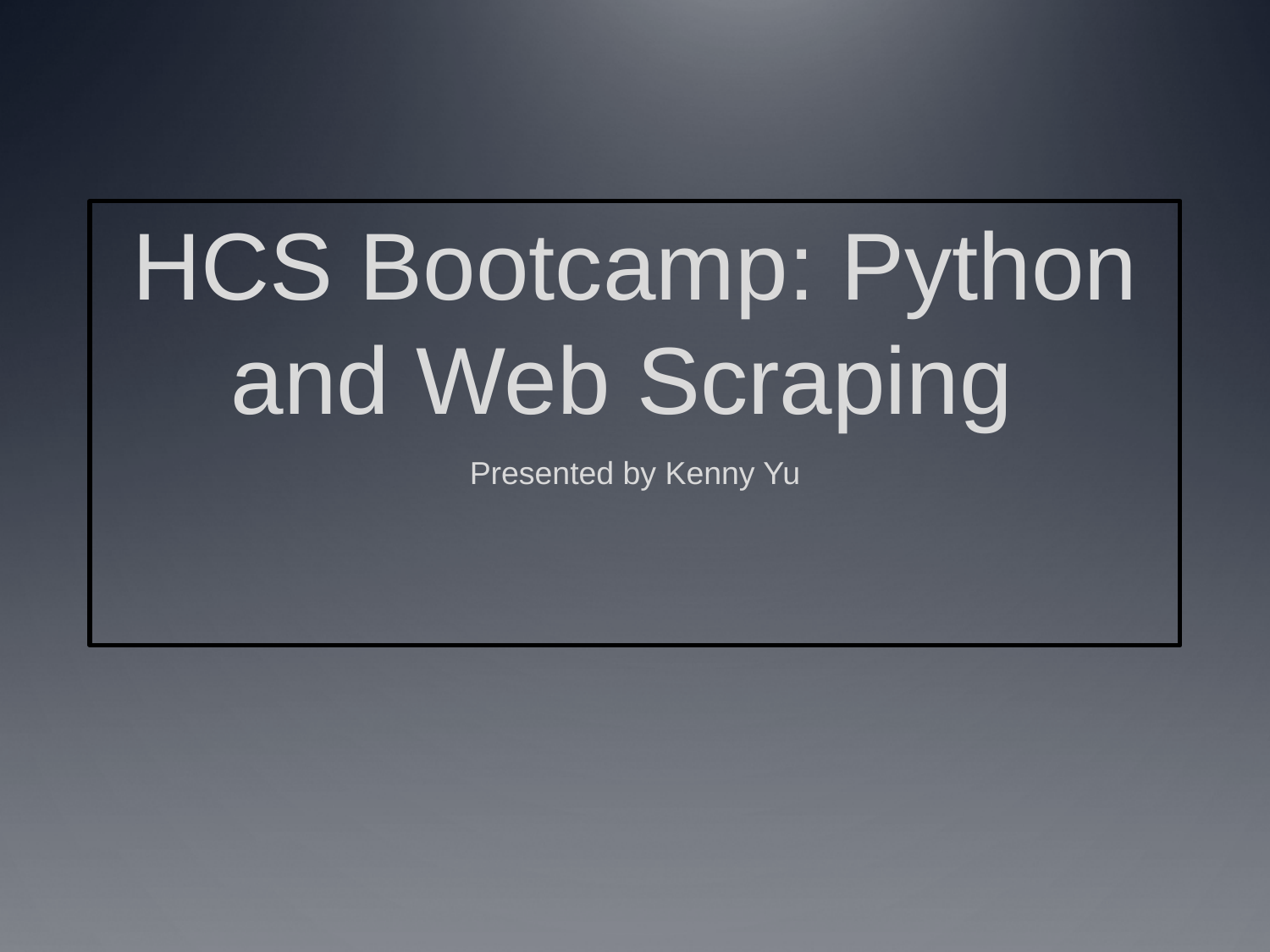

# HCS Bootcamp: Python and Web Scraping
Presented by Kenny Yu